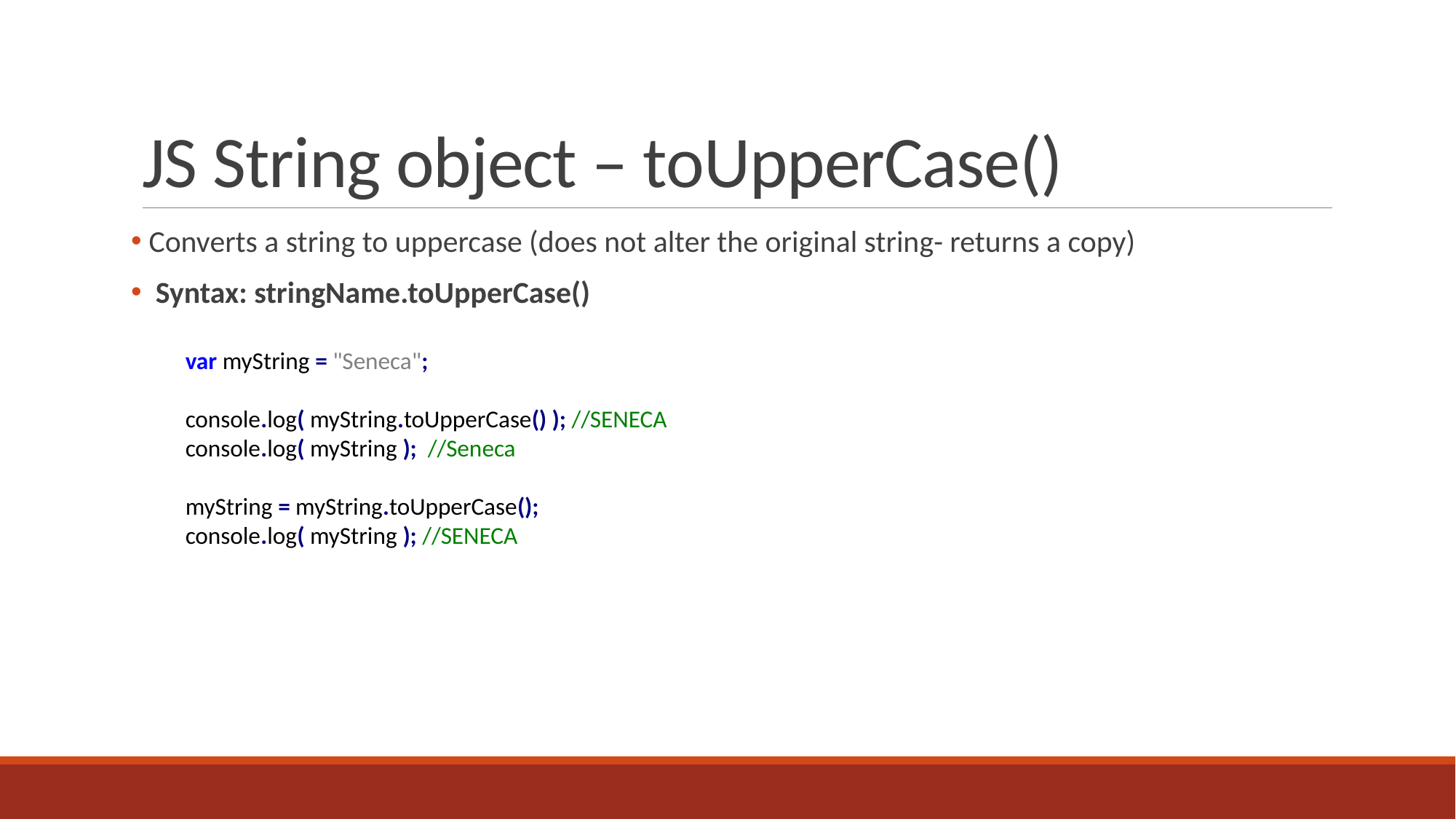

# JS String object – toUpperCase()
 Converts a string to uppercase (does not alter the original string- returns a copy)
  Syntax: stringName.toUpperCase()

var myString = "Seneca";

console.log( myString.toUpperCase() ); //SENECA
console.log( myString );  //Seneca

myString = myString.toUpperCase();
console.log( myString ); //SENECA